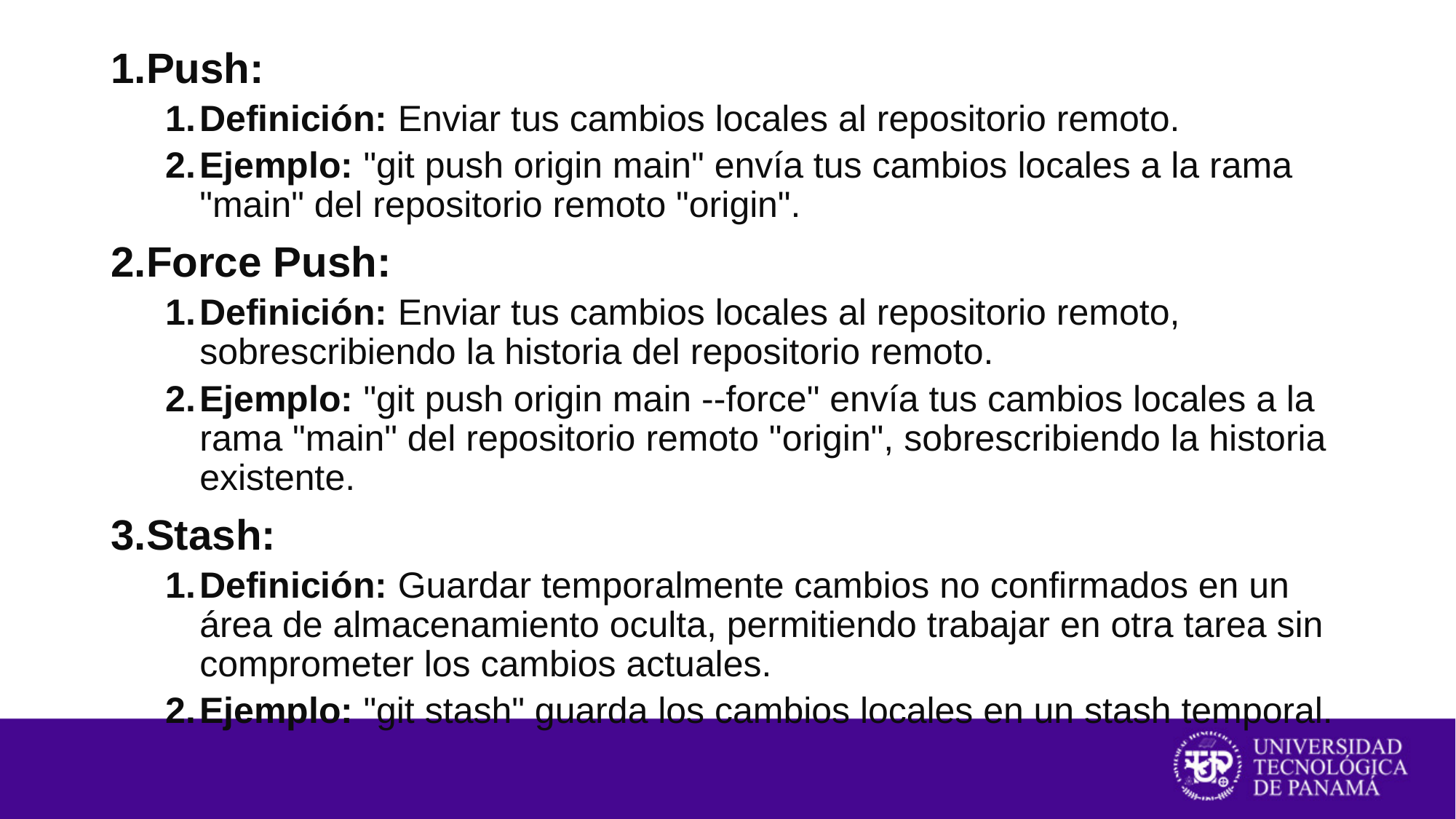

Push:
Definición: Enviar tus cambios locales al repositorio remoto.
Ejemplo: "git push origin main" envía tus cambios locales a la rama "main" del repositorio remoto "origin".
Force Push:
Definición: Enviar tus cambios locales al repositorio remoto, sobrescribiendo la historia del repositorio remoto.
Ejemplo: "git push origin main --force" envía tus cambios locales a la rama "main" del repositorio remoto "origin", sobrescribiendo la historia existente.
Stash:
Definición: Guardar temporalmente cambios no confirmados en un área de almacenamiento oculta, permitiendo trabajar en otra tarea sin comprometer los cambios actuales.
Ejemplo: "git stash" guarda los cambios locales en un stash temporal.